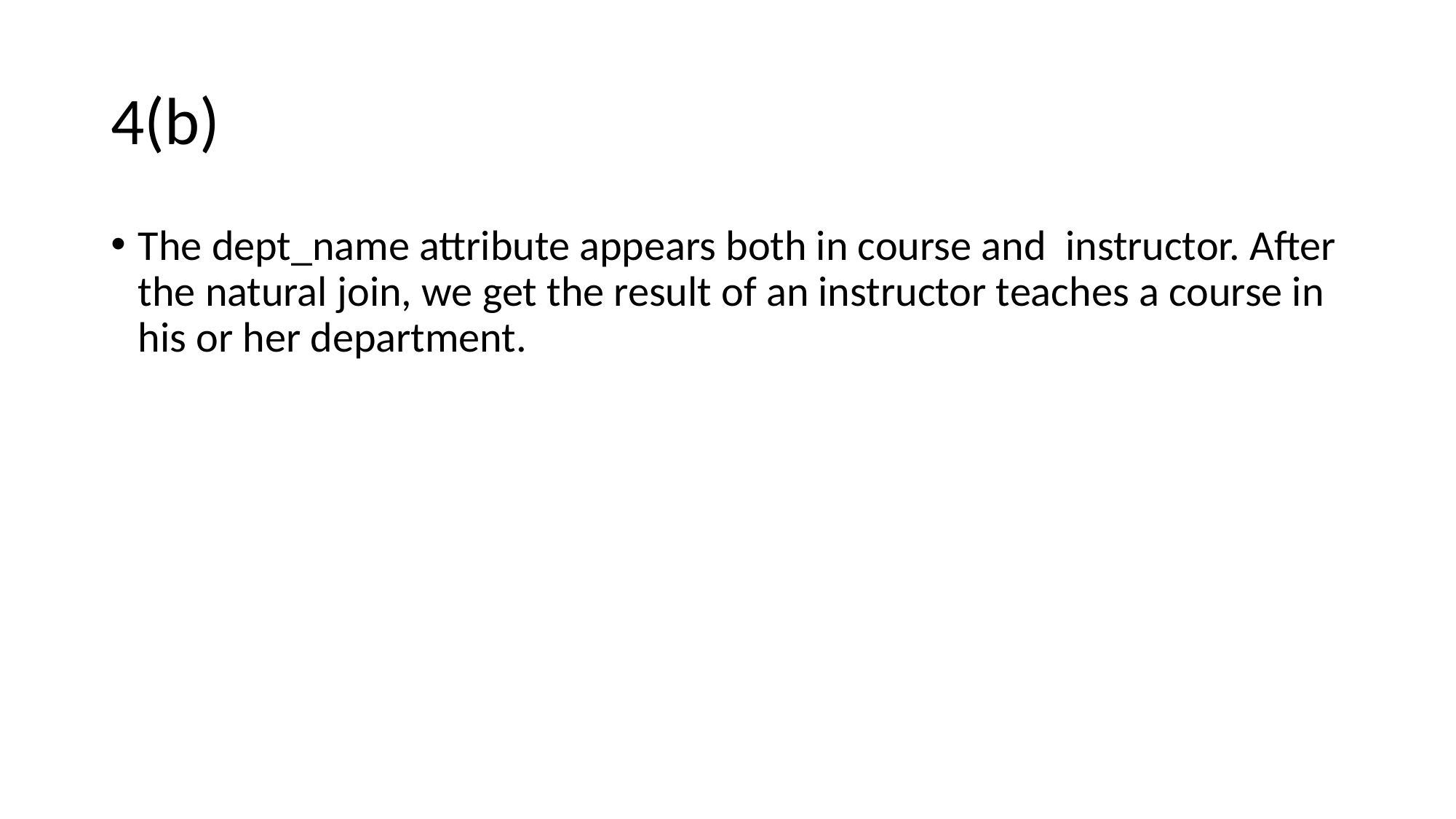

# 4(b)
The dept_name attribute appears both in course and  instructor. After the natural join, we get the result of an instructor teaches a course in his or her department.